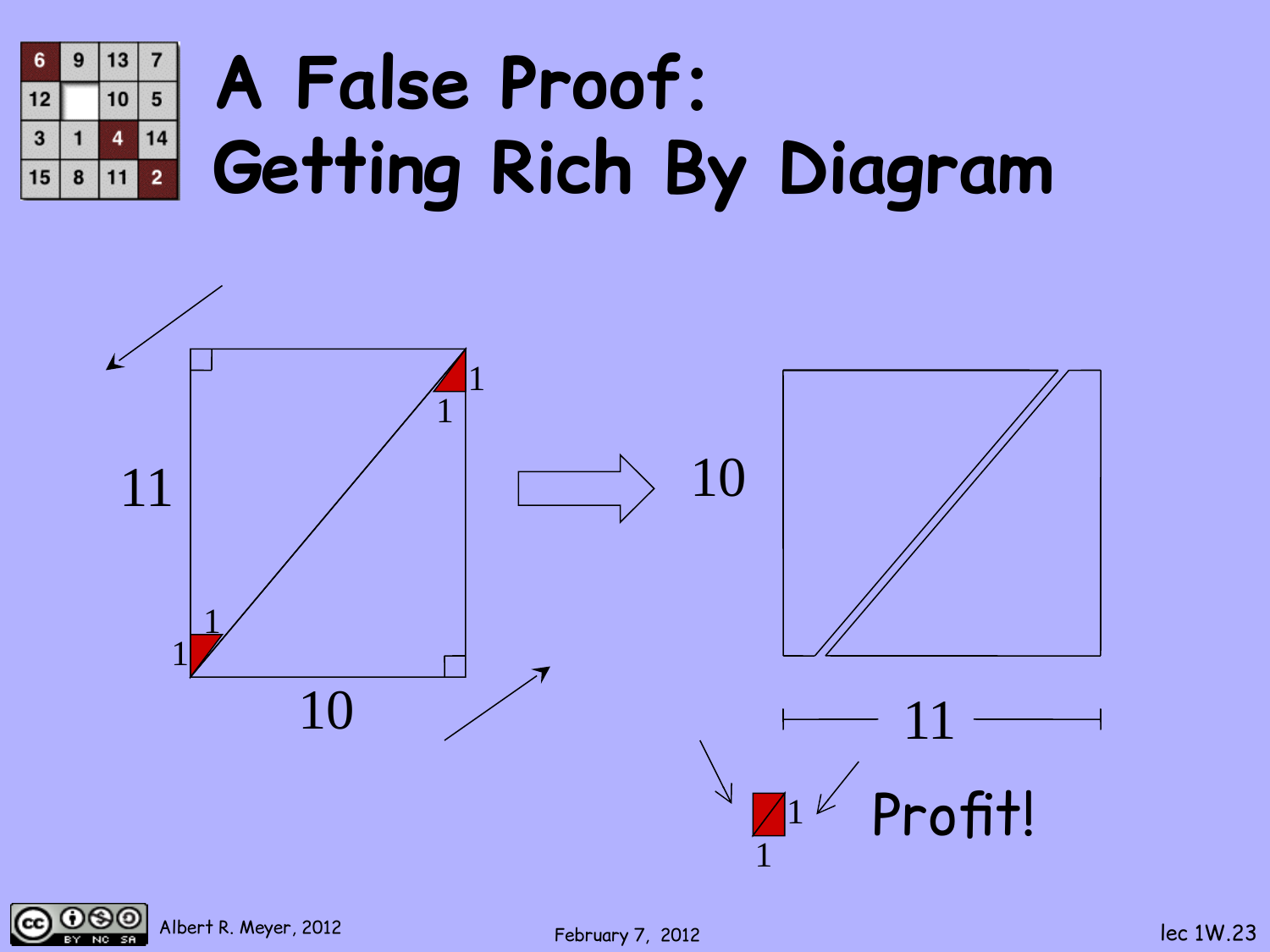

# A False Proof: Getting Rich By Diagram

1

1
10
11

1
1

10

11

Proﬁt!
1

1
      lec 1W.23